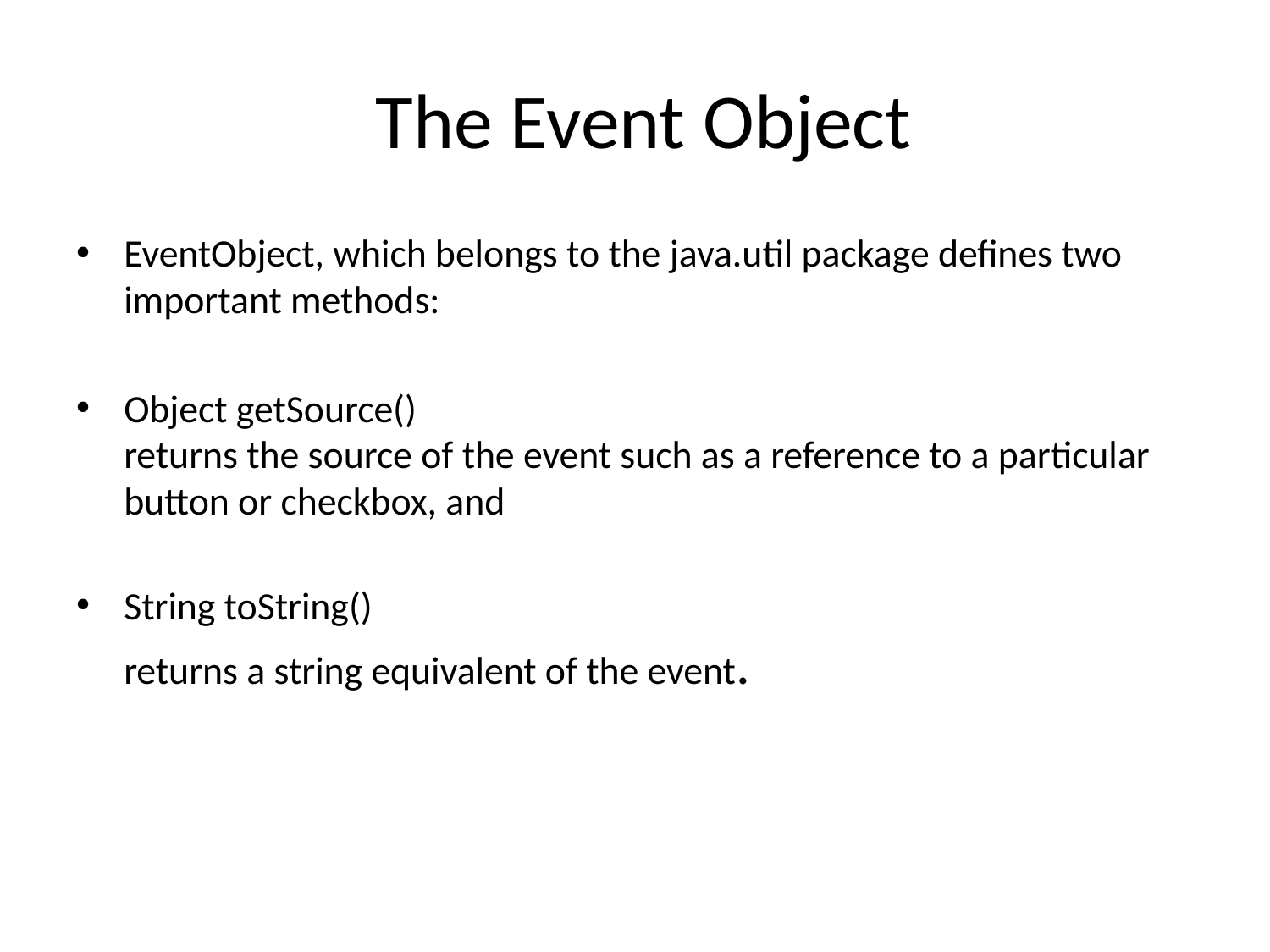

# The Event Object
EventObject, which belongs to the java.util package defines two important methods:

Object getSource()
returns the source of the event such as a reference to a particular button or checkbox, and
String toString()
returns a string equivalent of the event.